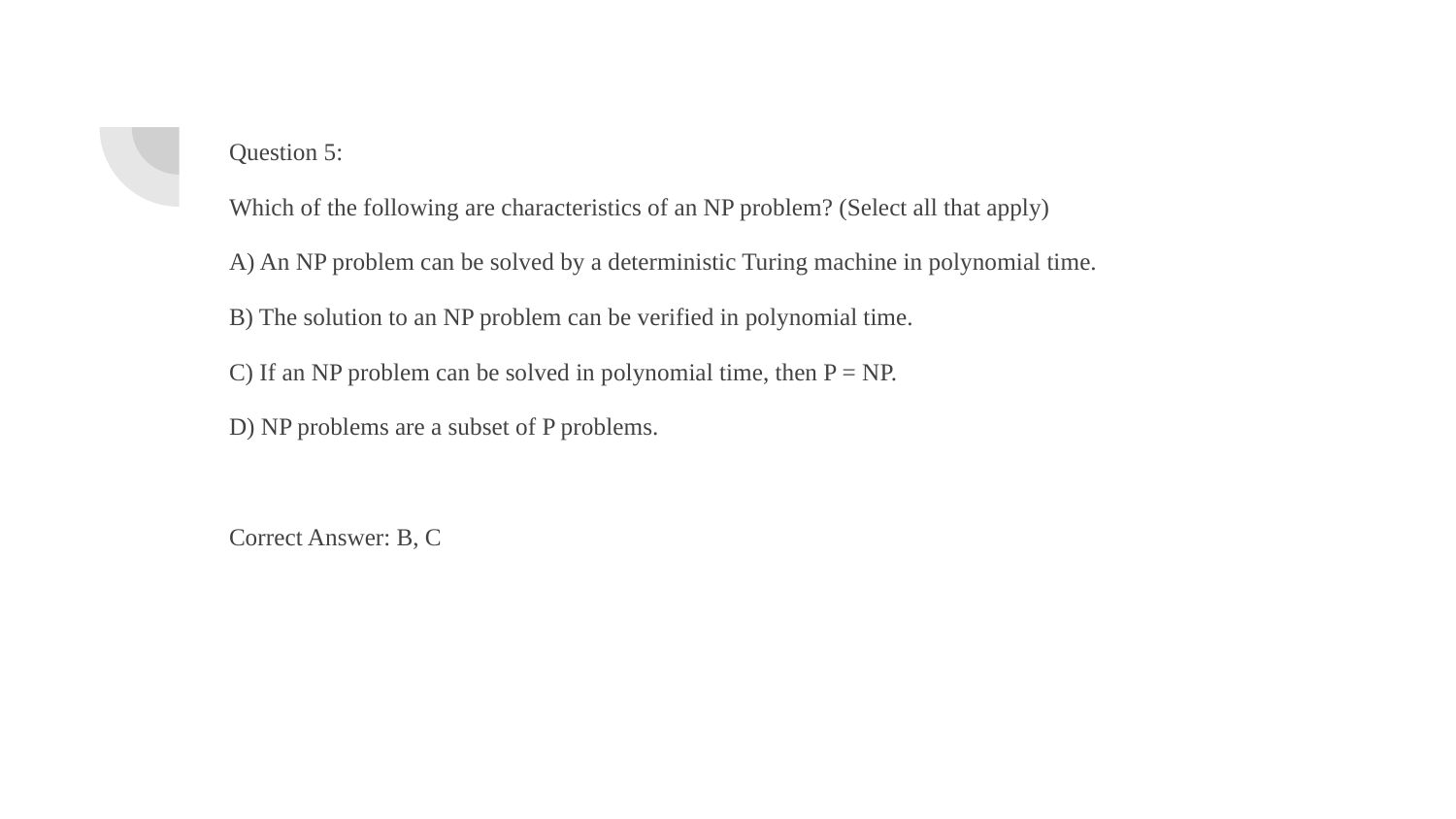

Question 5:
Which of the following are characteristics of an NP problem? (Select all that apply)
A) An NP problem can be solved by a deterministic Turing machine in polynomial time.
B) The solution to an NP problem can be verified in polynomial time.
C) If an NP problem can be solved in polynomial time, then P = NP.
D) NP problems are a subset of P problems.

Correct Answer: B, C